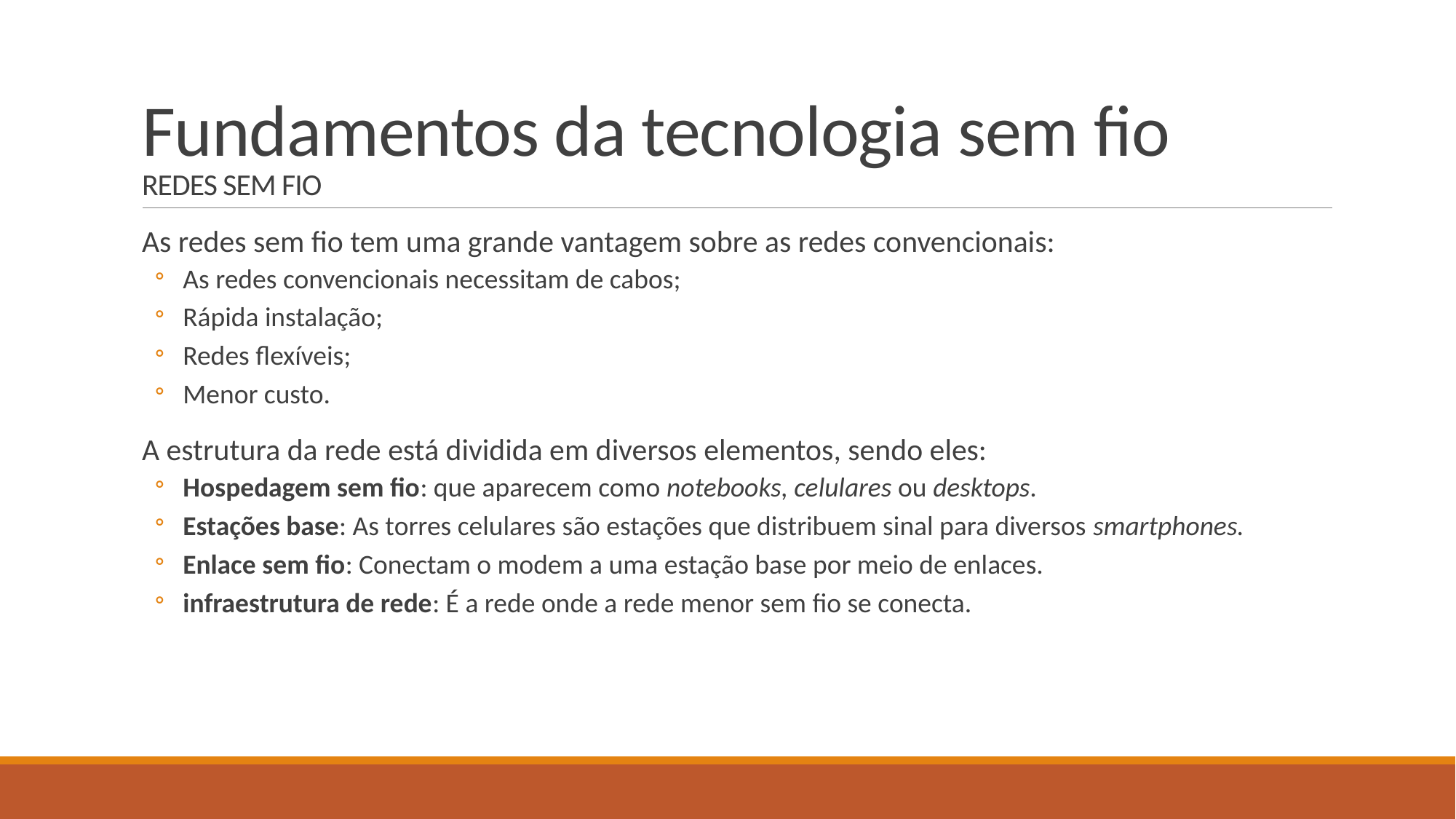

# Fundamentos da tecnologia sem fio REDES SEM FIO
As redes sem fio tem uma grande vantagem sobre as redes convencionais:
 As redes convencionais necessitam de cabos;
 Rápida instalação;
 Redes flexíveis;
 Menor custo.
A estrutura da rede está dividida em diversos elementos, sendo eles:
 Hospedagem sem fio: que aparecem como notebooks, celulares ou desktops.
 Estações base: As torres celulares são estações que distribuem sinal para diversos smartphones.
 Enlace sem fio: Conectam o modem a uma estação base por meio de enlaces.
 infraestrutura de rede: É a rede onde a rede menor sem fio se conecta.